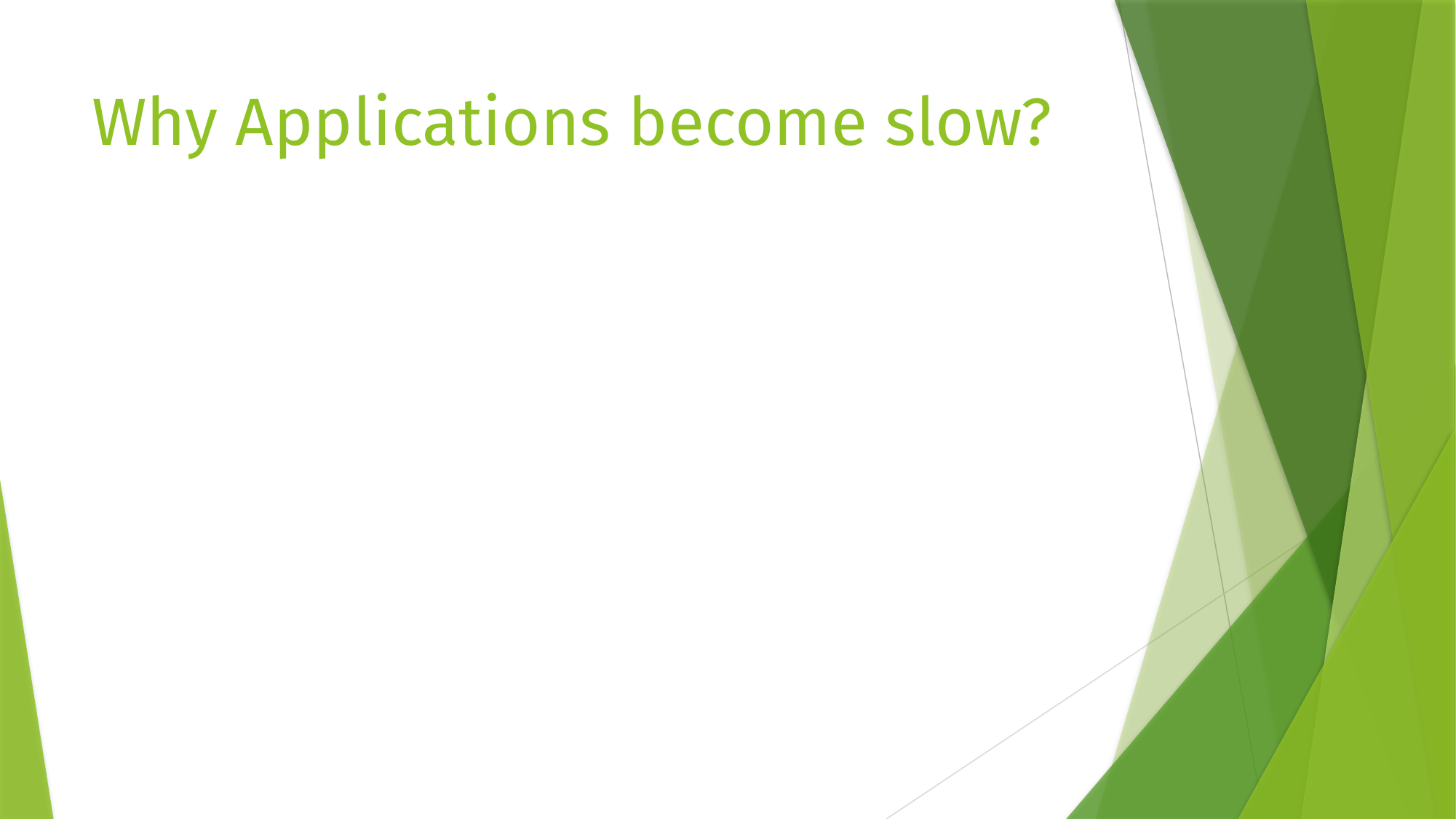

# Why Applications become slow?
Applications become slow